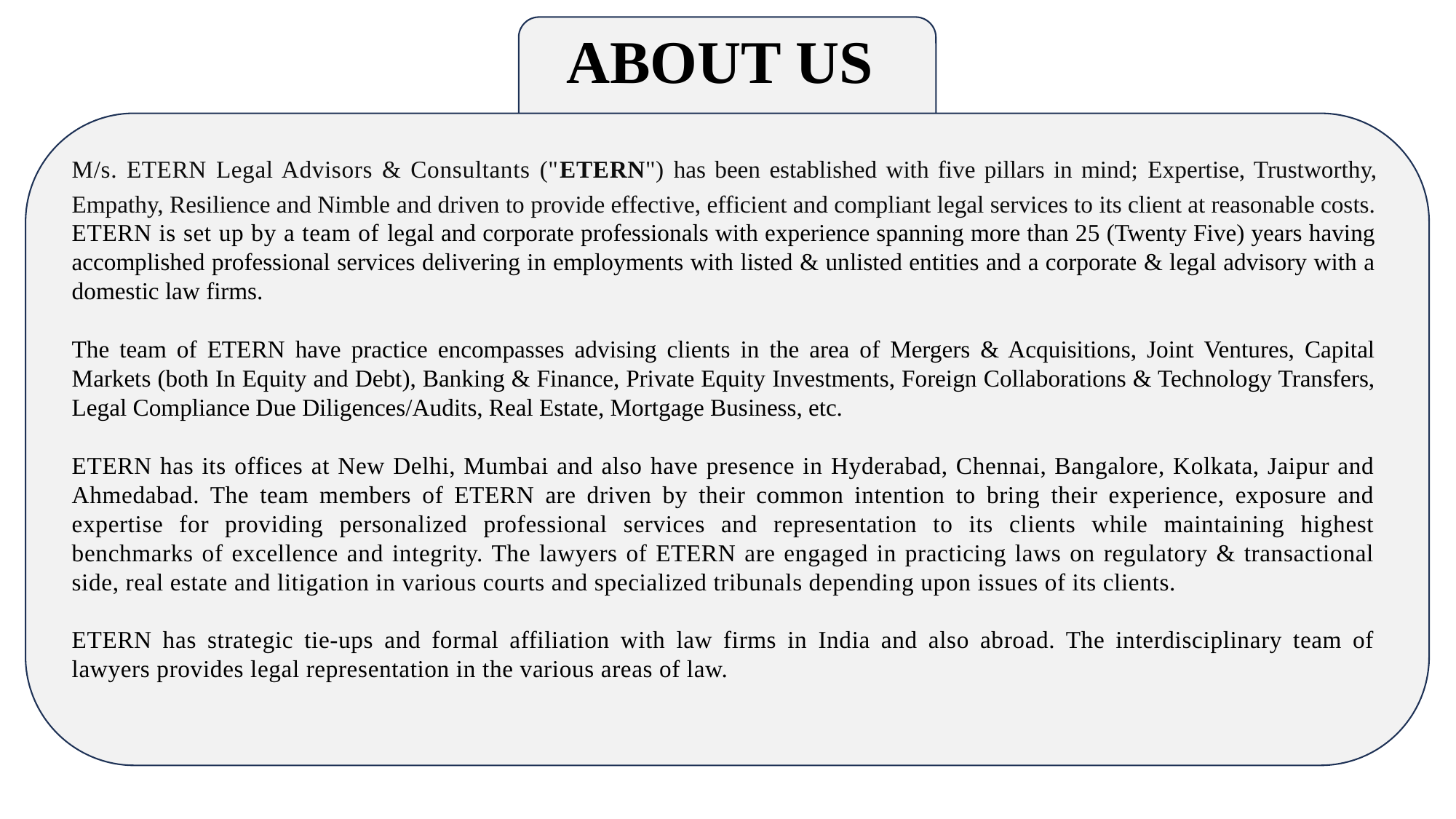

ABOUT US

M/s. ETERN Legal Advisors & Consultants ("ETERN") has been established with five pillars in mind; Expertise, Trustworthy, Empathy, Resilience and Nimble and driven to provide effective, efficient and compliant legal services to its client at reasonable costs.
ETERN is set up by a team of legal and corporate professionals with experience spanning more than 25 (Twenty Five) years having accomplished professional services delivering in employments with listed & unlisted entities and a corporate & legal advisory with a domestic law firms.

The team of ETERN have practice encompasses advising clients in the area of Mergers & Acquisitions, Joint Ventures, Capital Markets (both In Equity and Debt), Banking & Finance, Private Equity Investments, Foreign Collaborations & Technology Transfers, Legal Compliance Due Diligences/Audits, Real Estate, Mortgage Business, etc.

ETERN has its offices at New Delhi, Mumbai and also have presence in Hyderabad, Chennai, Bangalore, Kolkata, Jaipur and Ahmedabad. The team members of ETERN are driven by their common intention to bring their experience, exposure and expertise for providing personalized professional services and representation to its clients while maintaining highest benchmarks of excellence and integrity. The lawyers of ETERN are engaged in practicing laws on regulatory & transactional side, real estate and litigation in various courts and specialized tribunals depending upon issues of its clients.

ETERN has strategic tie-ups and formal affiliation with law firms in India and also abroad. The interdisciplinary team of lawyers provides legal representation in the various areas of law.